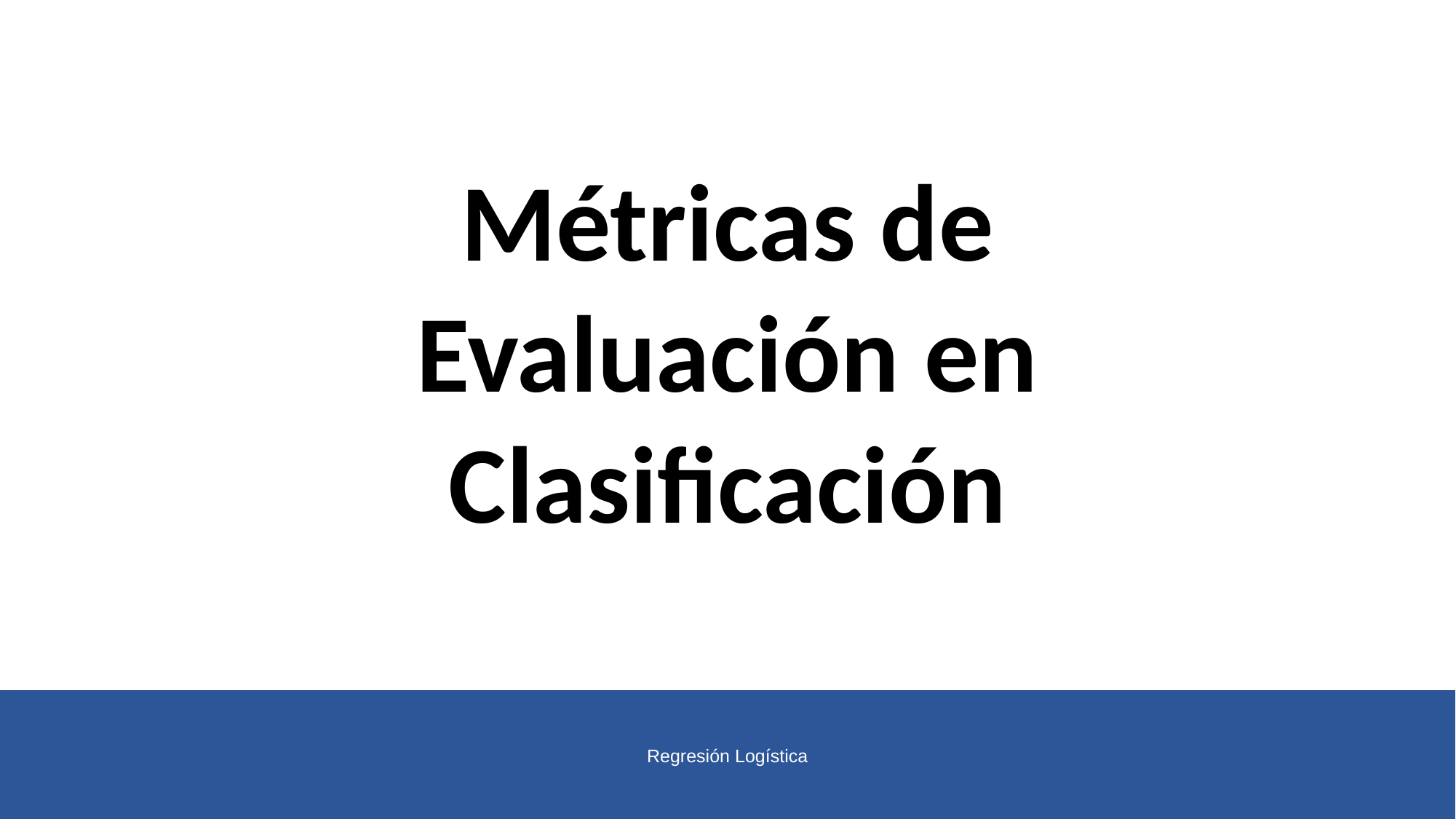

Métricas de Evaluación en Clasificación

Regresión Logística
11